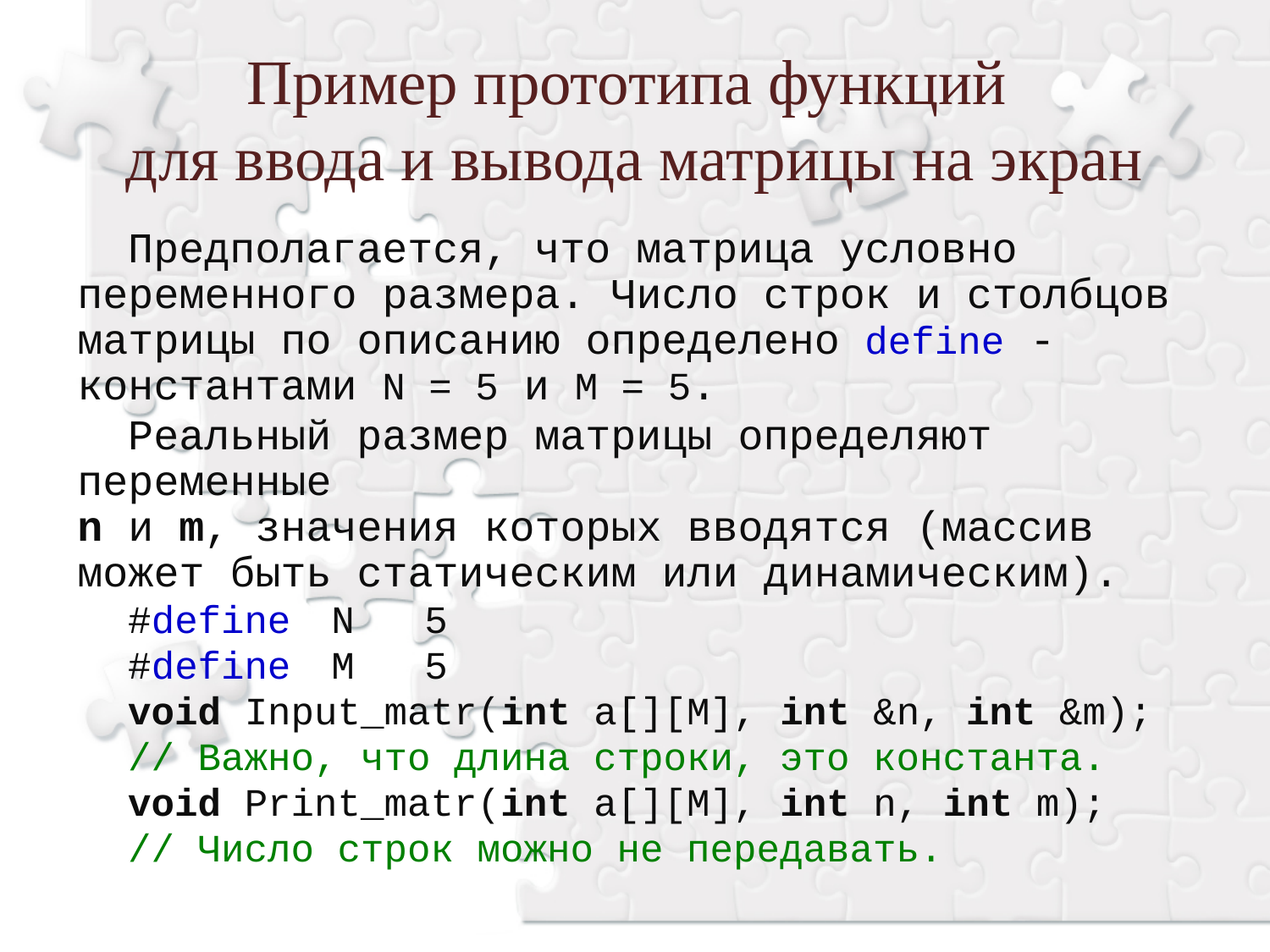

Пример прототипа функций
для ввода и вывода матрицы на экран
Предполагается, что матрица условно переменного размера. Число строк и столбцов матрицы по описанию определено define - константами N = 5 и M = 5.
Реальный размер матрицы определяют переменные
n и m, значения которых вводятся (массив может быть статическим или динамическим).
#define	N   5
#define	M   5
void Input_matr(int a[][M], int &n, int &m);
// Важно, что длина строки, это константа.
void Print_matr(int a[][M], int n, int m);
// Число строк можно не передавать.